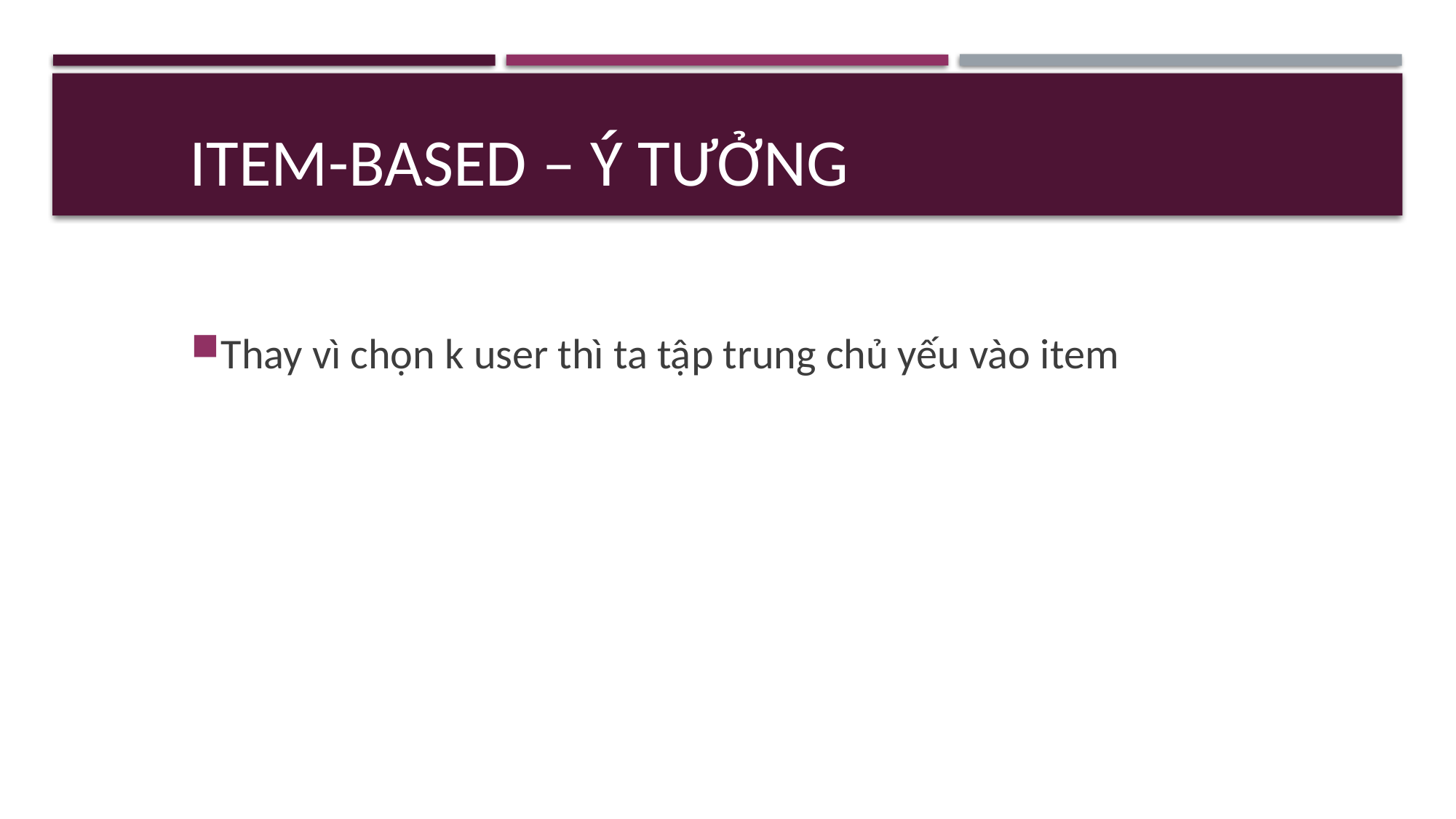

# Item-based – Ý tưởng
Thay vì chọn k user thì ta tập trung chủ yếu vào item